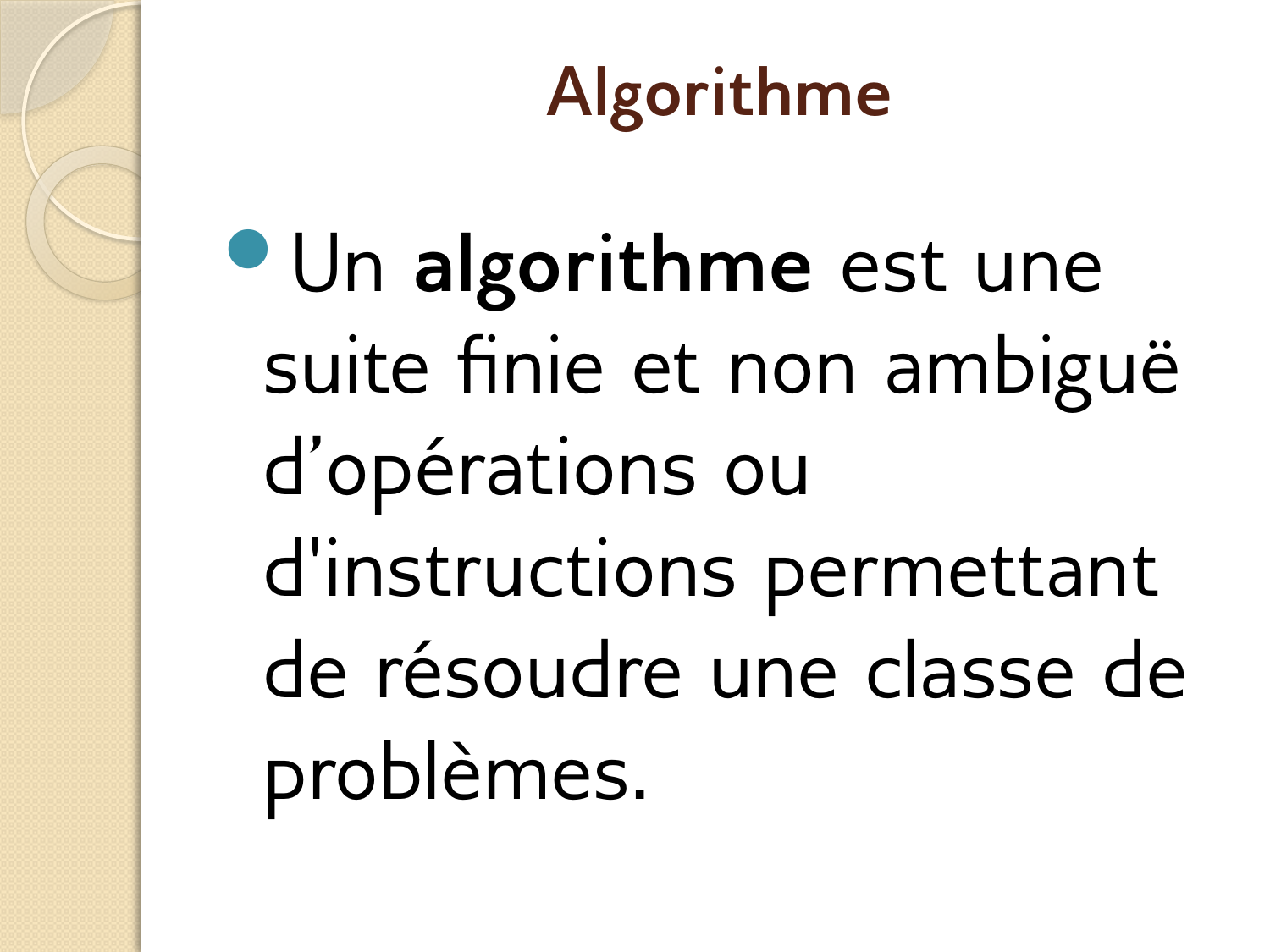

# Algorithme
Un algorithme est une suite finie et non ambiguë d’opérations ou d'instructions permettant de résoudre une classe de problèmes.